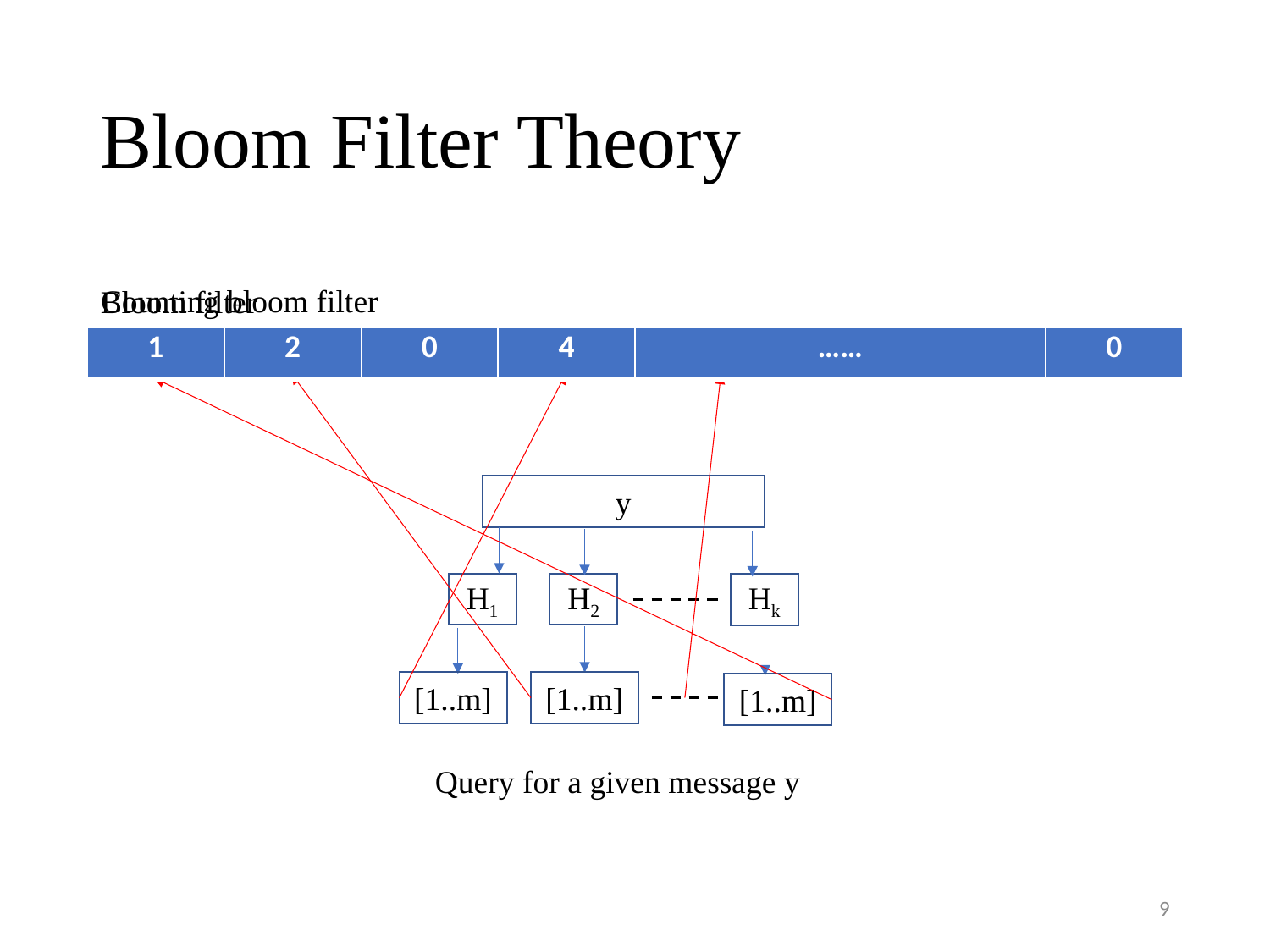

# Bloom Filter Theory
Counting bloom filter
Bloom filter
| 1 | 1 | 0 | 1 | …… | 0 |
| --- | --- | --- | --- | --- | --- |
| 1 | 2 | 0 | 4 | …… | 0 |
| --- | --- | --- | --- | --- | --- |
y
H1
H2
Hk
[1..m]
[1..m]
[1..m]
Query for a given message y
9